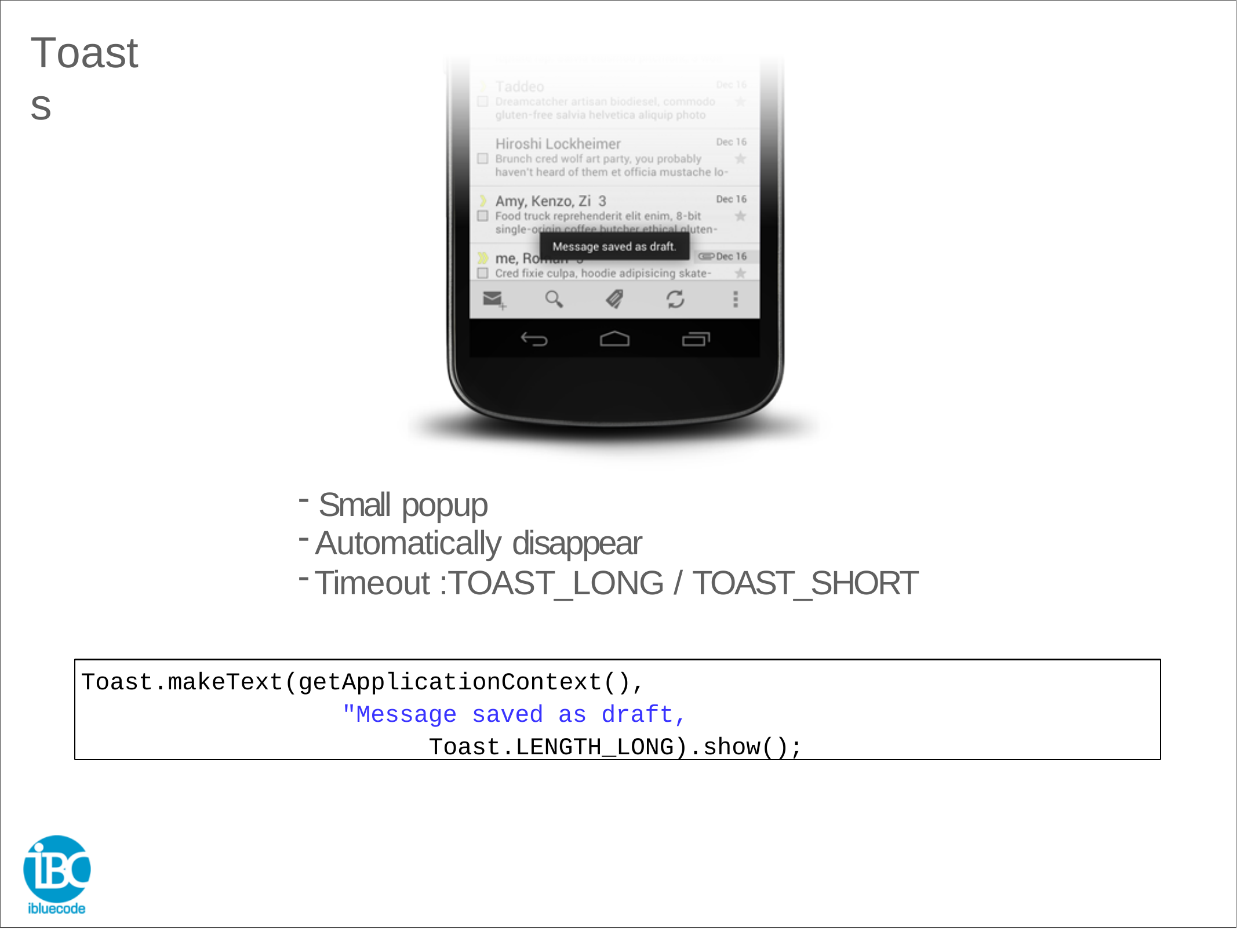

# Toasts

Small popup
Automatically disappear
Timeout :TOAST_LONG / TOAST_SHORT
Toast.makeText(getApplicationContext(),
"Message saved as draft,  Toast.LENGTH_LONG).show();